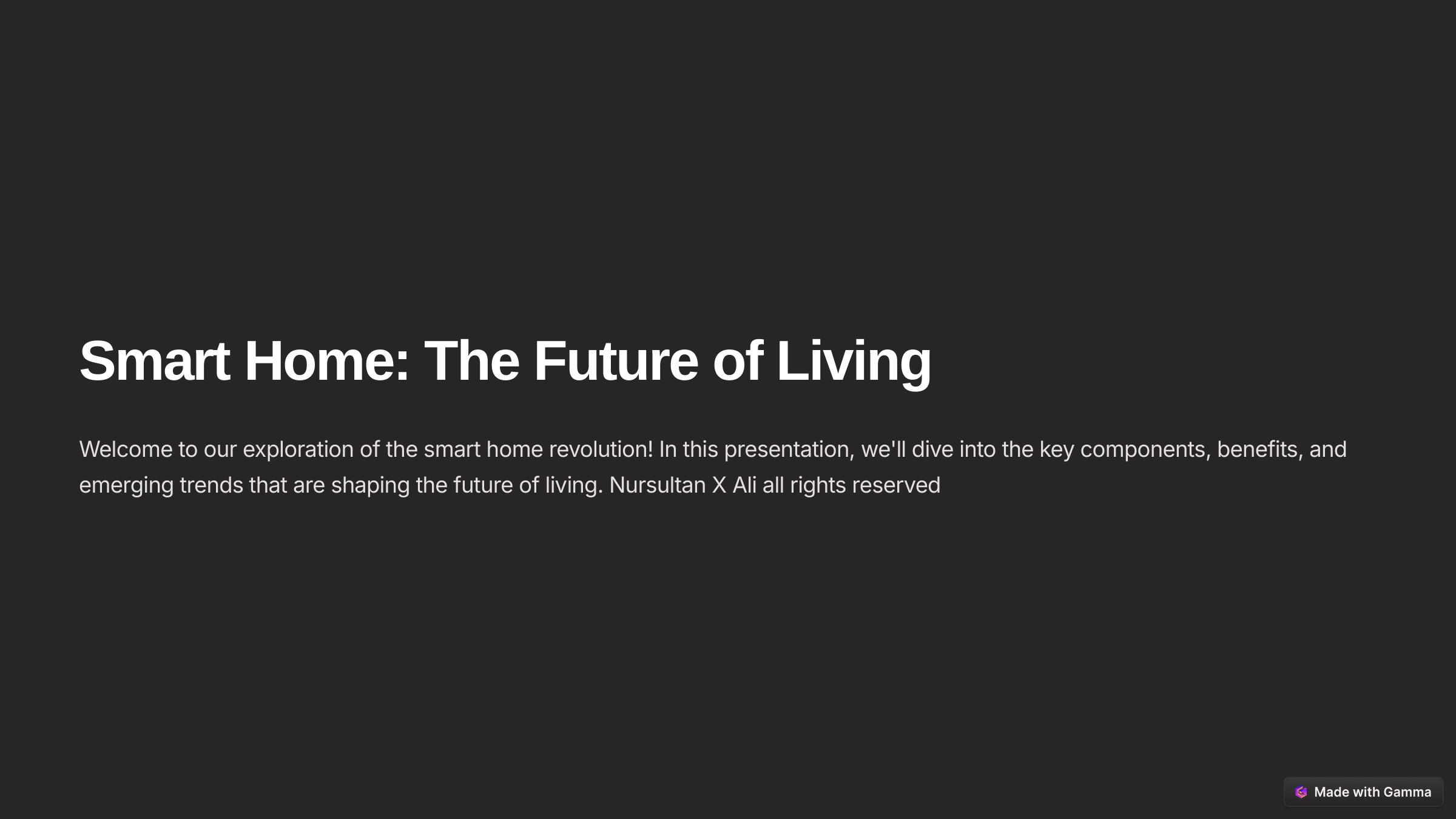

Smart Home: The Future of Living
Welcome to our exploration of the smart home revolution! In this presentation, we'll dive into the key components, benefits, and emerging trends that are shaping the future of living. Nursultan X Ali all rights reserved